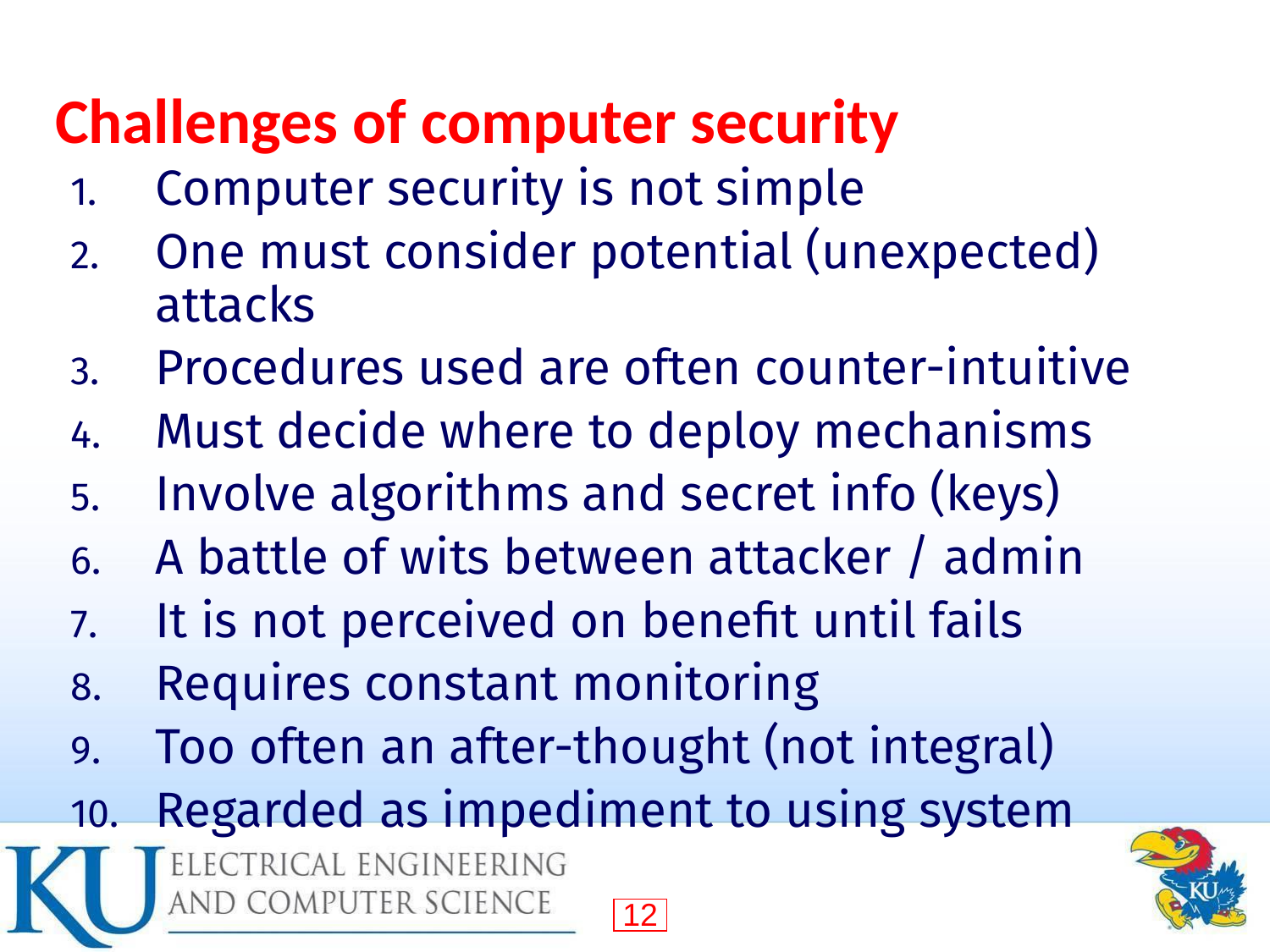

# Challenges of computer security
Computer security is not simple
One must consider potential (unexpected) attacks
Procedures used are often counter-intuitive
Must decide where to deploy mechanisms
Involve algorithms and secret info (keys)
A battle of wits between attacker / admin
It is not perceived on benefit until fails
Requires constant monitoring
Too often an after-thought (not integral)
Regarded as impediment to using system